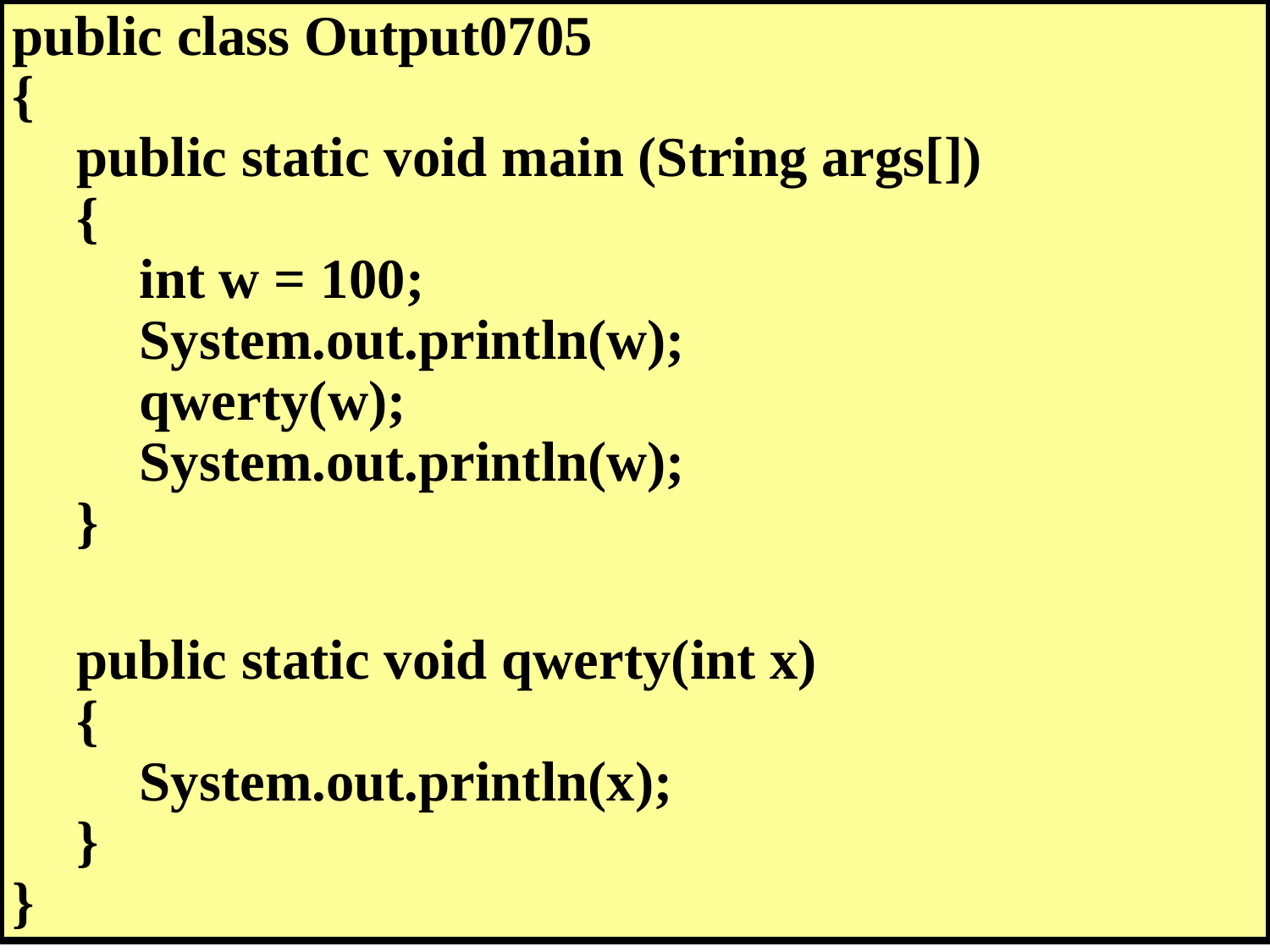

public class Output0705
{
	public static void main (String args[])
	{
		int w = 100;
		System.out.println(w);
		qwerty(w);
		System.out.println(w);
	}

	public static void qwerty(int x)
	{
		System.out.println(x);
	}
}